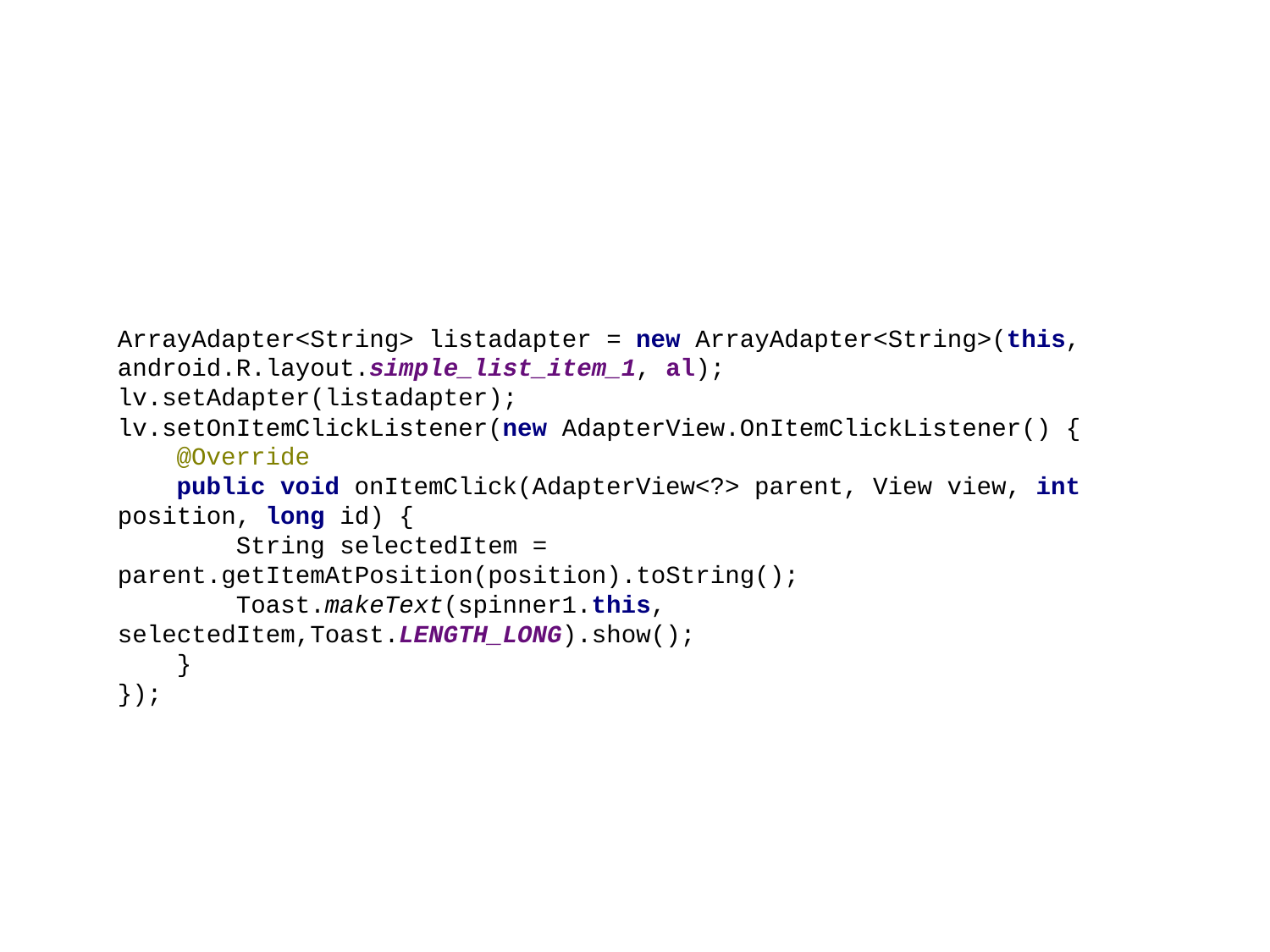

ArrayAdapter<String> listadapter = new ArrayAdapter<String>(this, android.R.layout.simple_list_item_1, al);
lv.setAdapter(listadapter);
lv.setOnItemClickListener(new AdapterView.OnItemClickListener() {
    @Override
    public void onItemClick(AdapterView<?> parent, View view, int position, long id) {
        String selectedItem = parent.getItemAtPosition(position).toString();
        Toast.makeText(spinner1.this, selectedItem,Toast.LENGTH_LONG).show();
    }
});